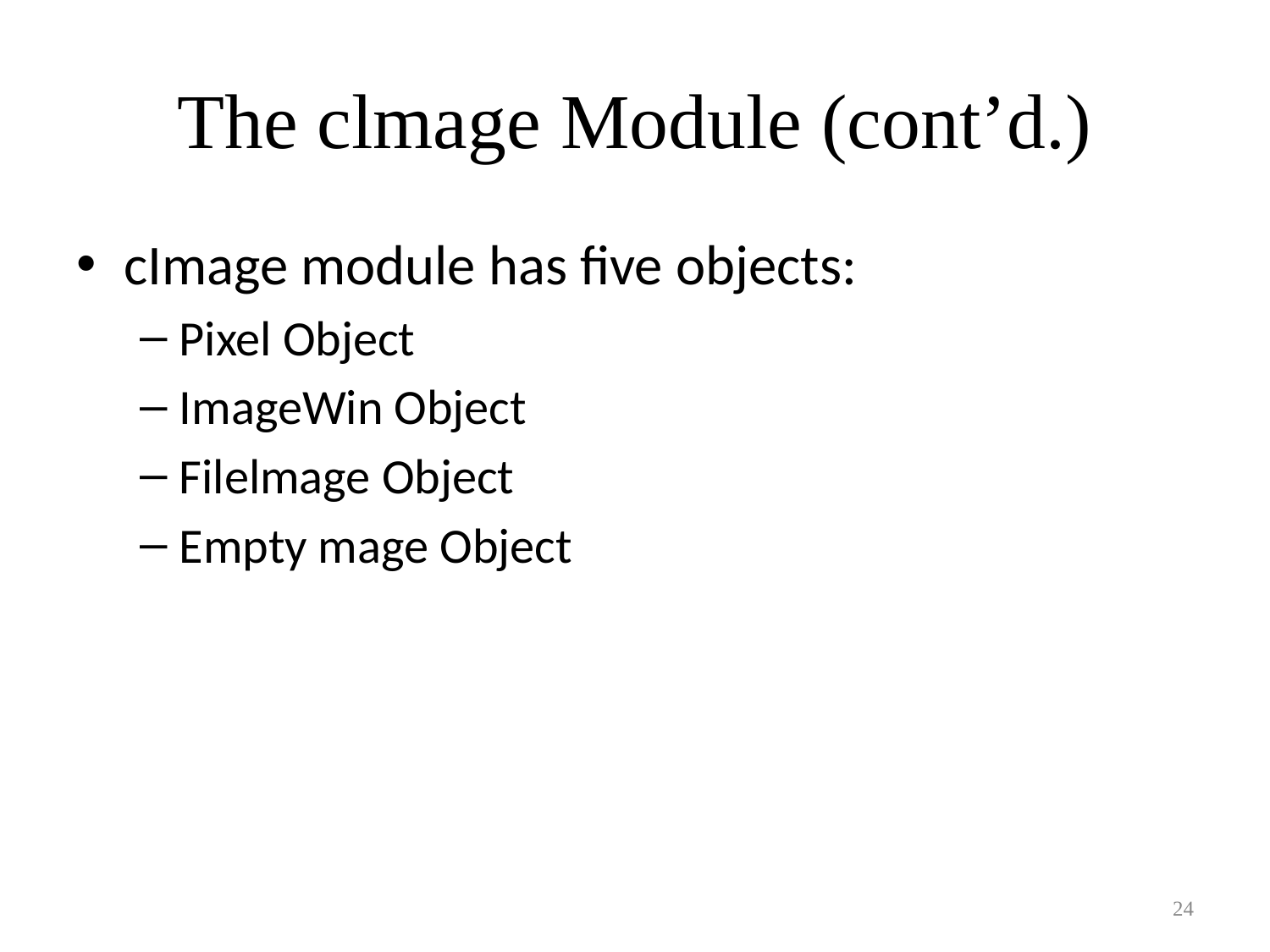

# The clmage Module (cont’d.)
cImage module has five objects:
Pixel Object
ImageWin Object
Filelmage Object
Empty mage Object
24